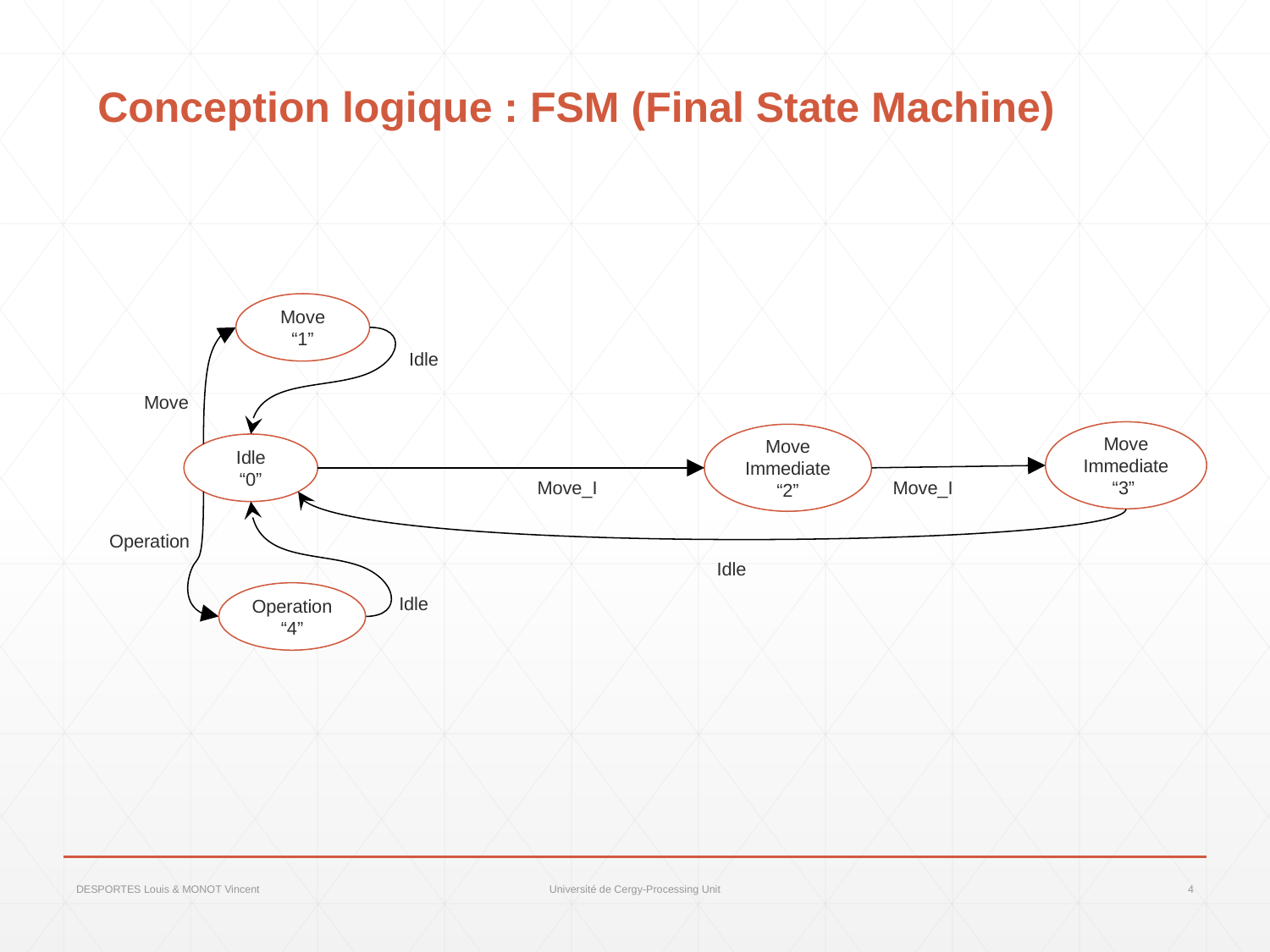

# Conception logique : FSM (Final State Machine)
Move
“1”
Idle
Move
Move Immediate
“3”
Move
Immediate
“2”
Idle
“0”
Move_I
Move_I
Operation
Idle
Operation
“4”
Idle
DESPORTES Louis & MONOT Vincent
4